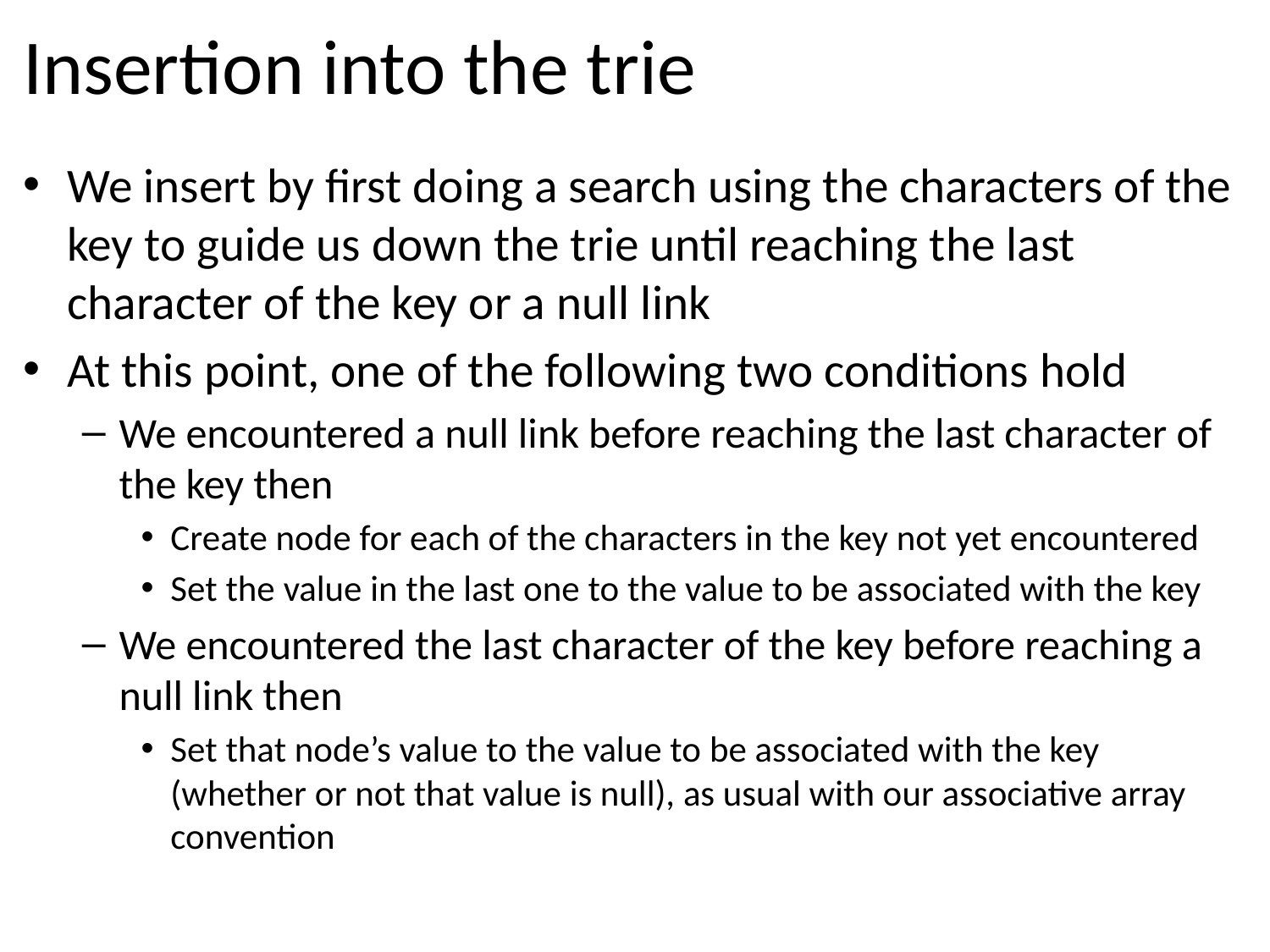

# Insertion into the trie
We insert by first doing a search using the characters of the key to guide us down the trie until reaching the last character of the key or a null link
At this point, one of the following two conditions hold
We encountered a null link before reaching the last character of the key then
Create node for each of the characters in the key not yet encountered
Set the value in the last one to the value to be associated with the key
We encountered the last character of the key before reaching a null link then
Set that node’s value to the value to be associated with the key (whether or not that value is null), as usual with our associative array convention